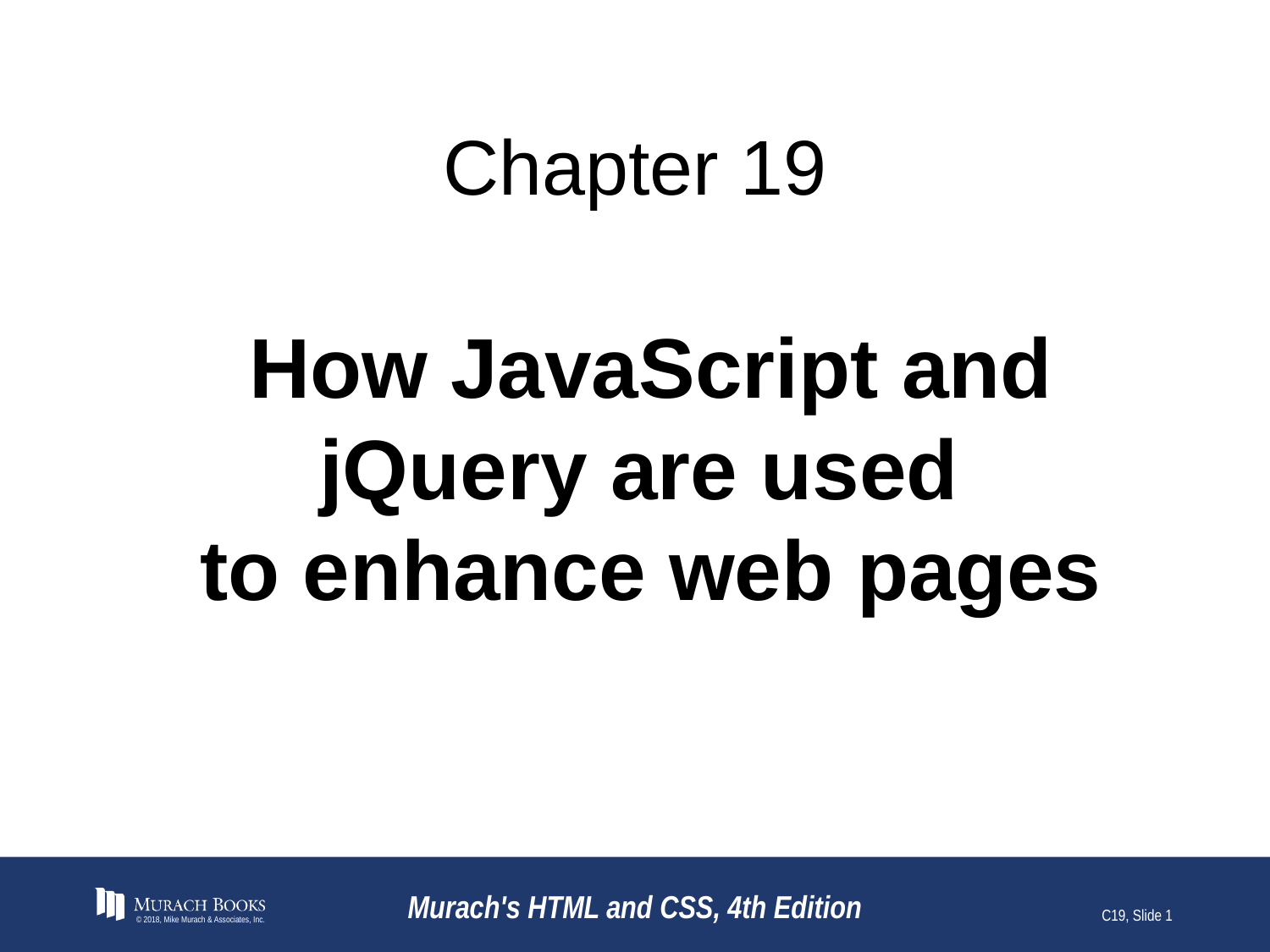

# Chapter 19
How JavaScript and jQuery are used
to enhance web pages

© 2018, Mike Murach & Associates, Inc.
Murach's HTML and CSS, 4th Edition

C19, Slide 1